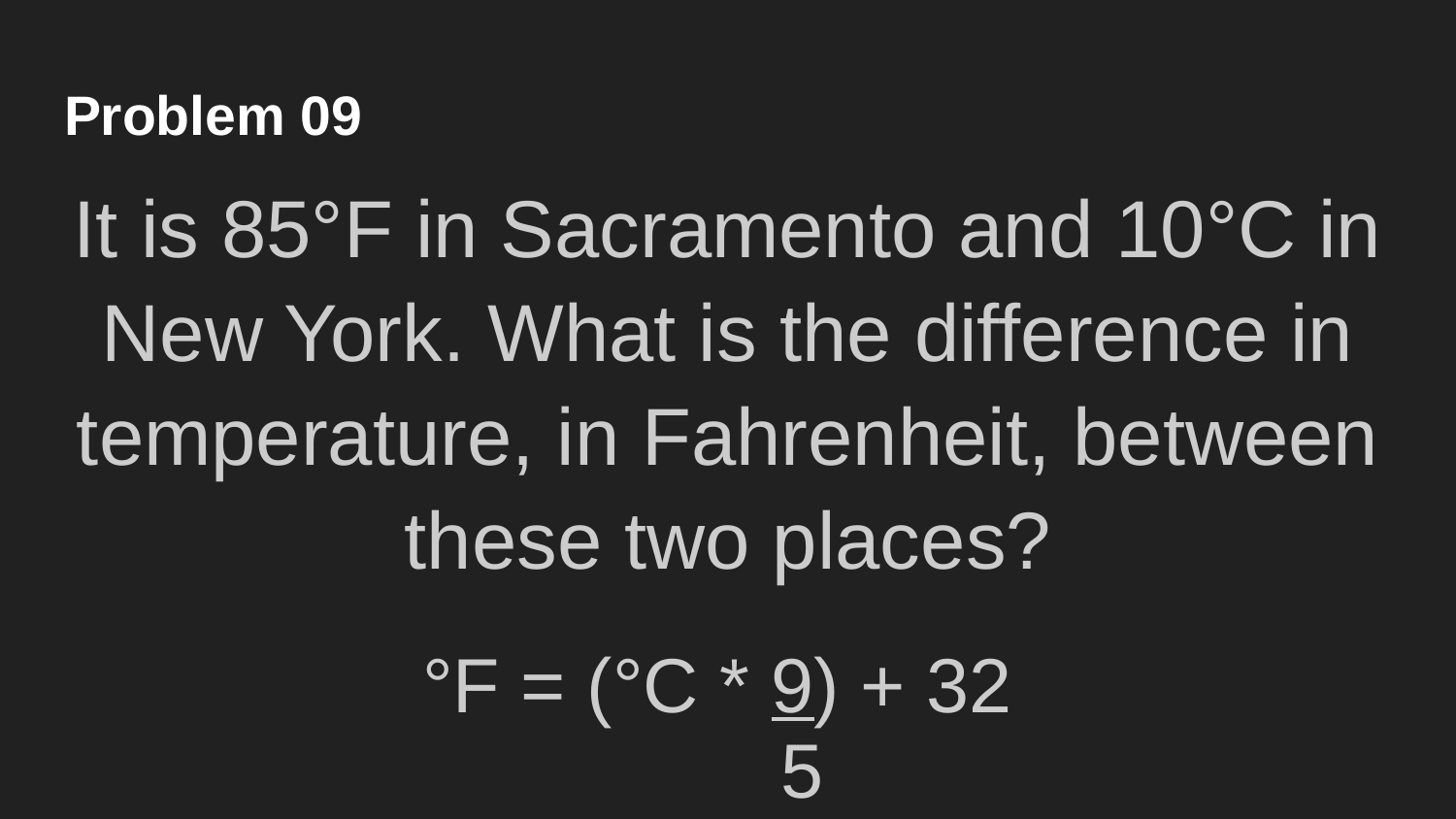

# Problem 09
It is 85°F in Sacramento and 10°C in New York. What is the difference in temperature, in Fahrenheit, between these two places?
°F = (°C * 9) + 32
       5